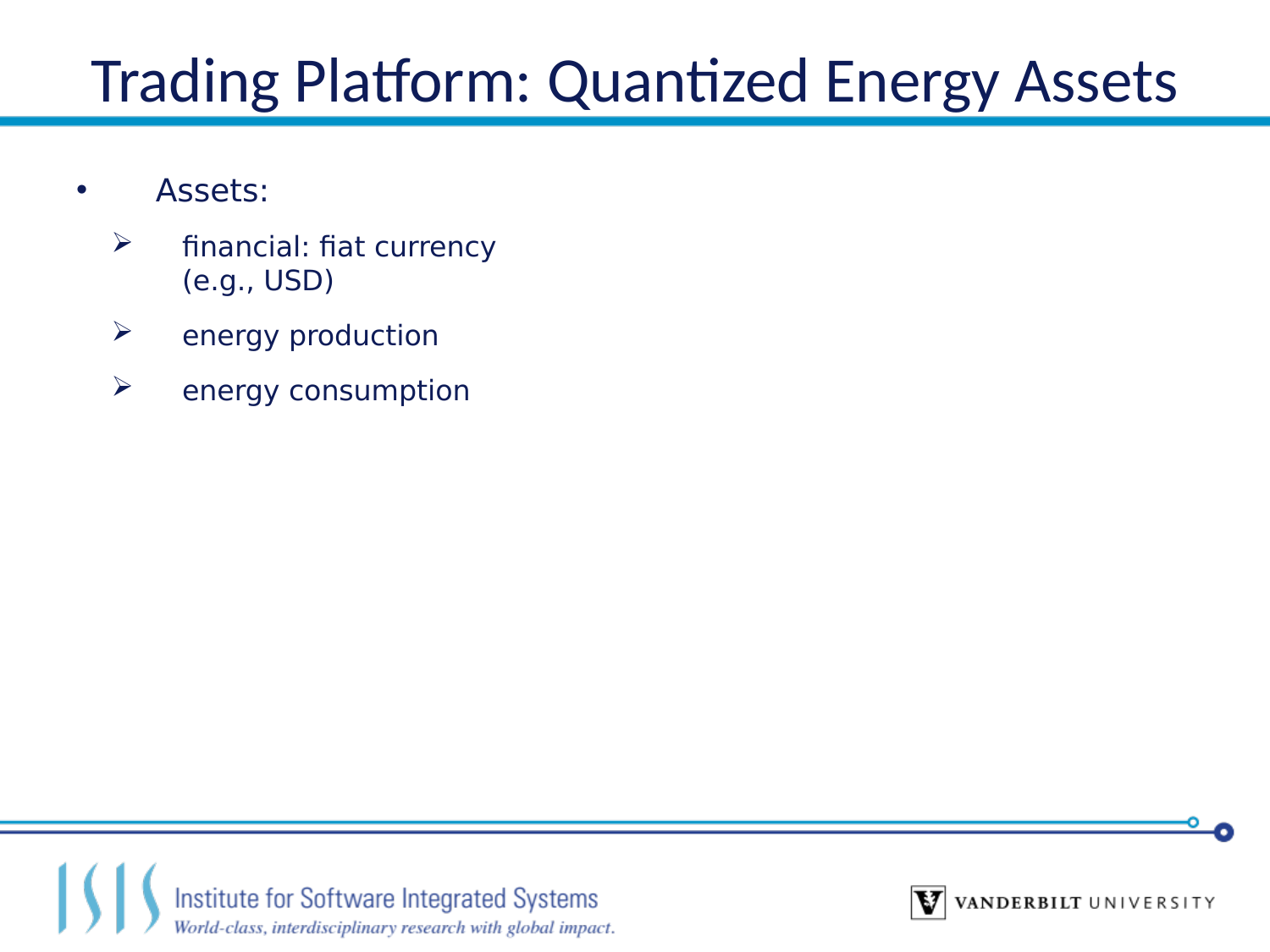

# Trading Platform: Quantized Energy Assets
Assets:
financial: fiat currency
(e.g., USD)
energy production
energy consumption